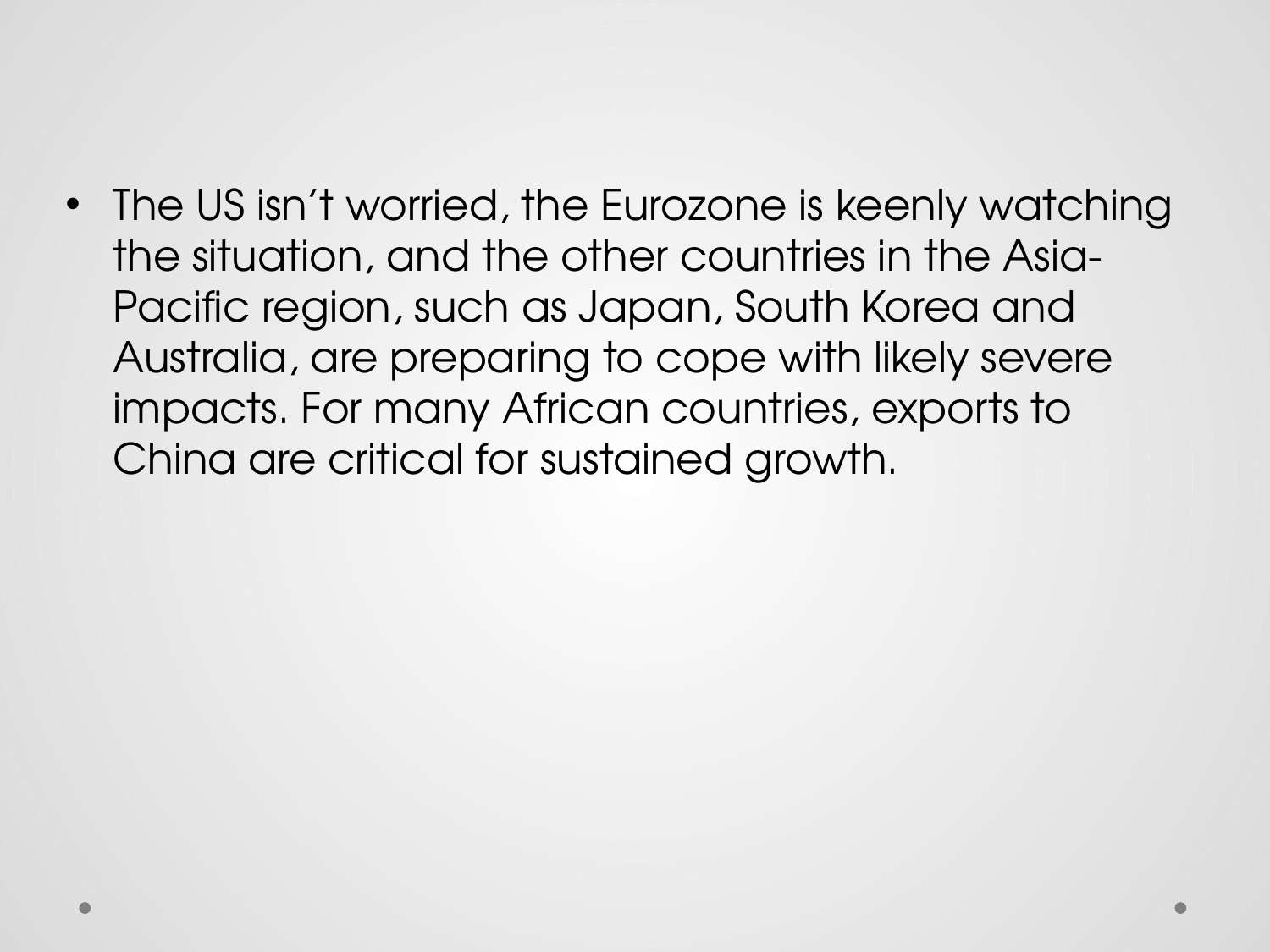

The US isn’t worried, the Eurozone is keenly watching the situation, and the other countries in the Asia-Pacific region, such as Japan, South Korea and Australia, are preparing to cope with likely severe impacts. For many African countries, exports to China are critical for sustained growth.